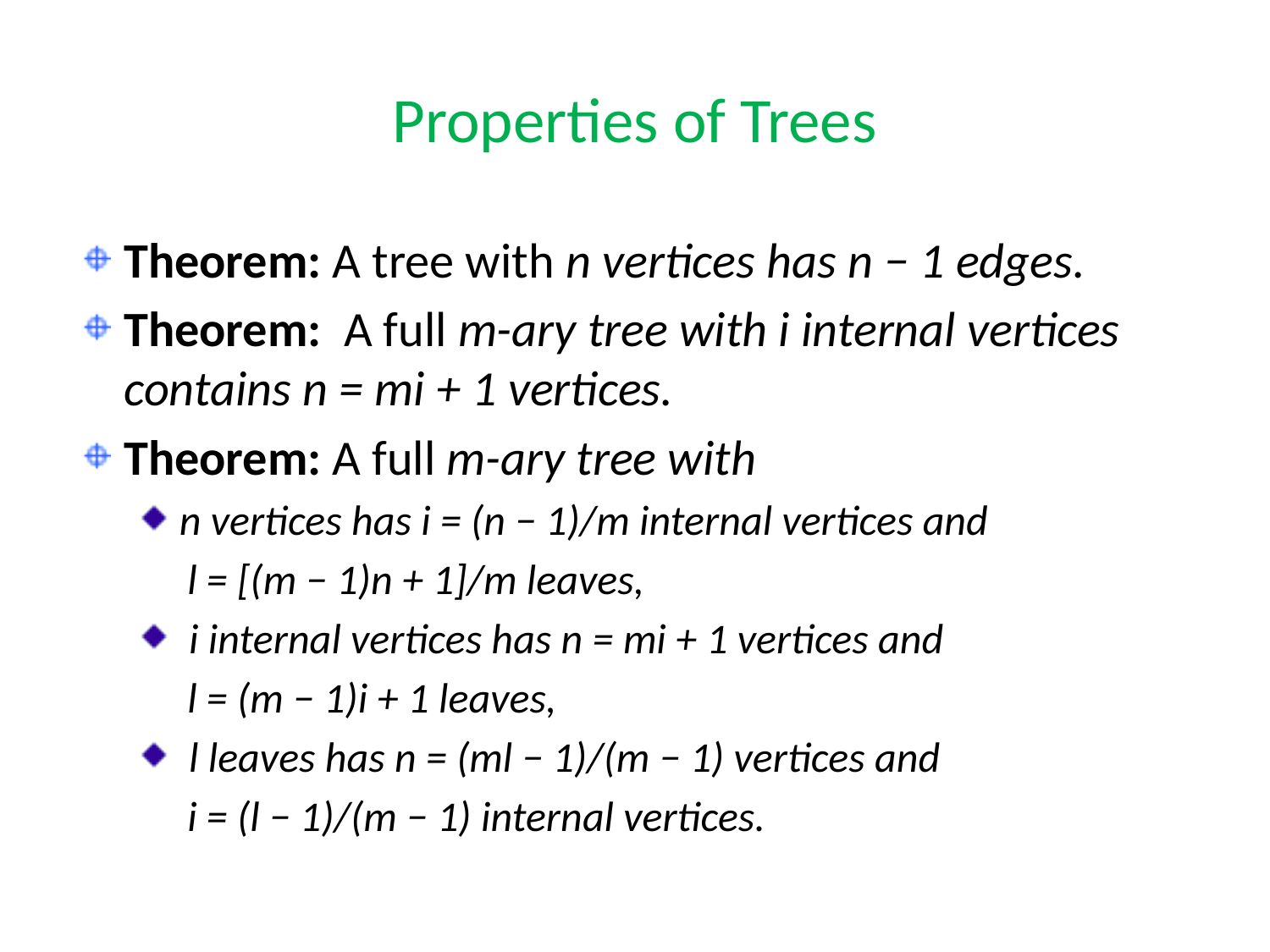

# Properties of Trees
Theorem: A tree with n vertices has n − 1 edges.
Theorem:  A full m-ary tree with i internal vertices contains n = mi + 1 vertices.
Theorem: A full m-ary tree with
n vertices has i = (n − 1)/m internal vertices and
     l = [(m − 1)n + 1]/m leaves,
 i internal vertices has n = mi + 1 vertices and
     l = (m − 1)i + 1 leaves,
 l leaves has n = (ml − 1)/(m − 1) vertices and
     i = (l − 1)/(m − 1) internal vertices.